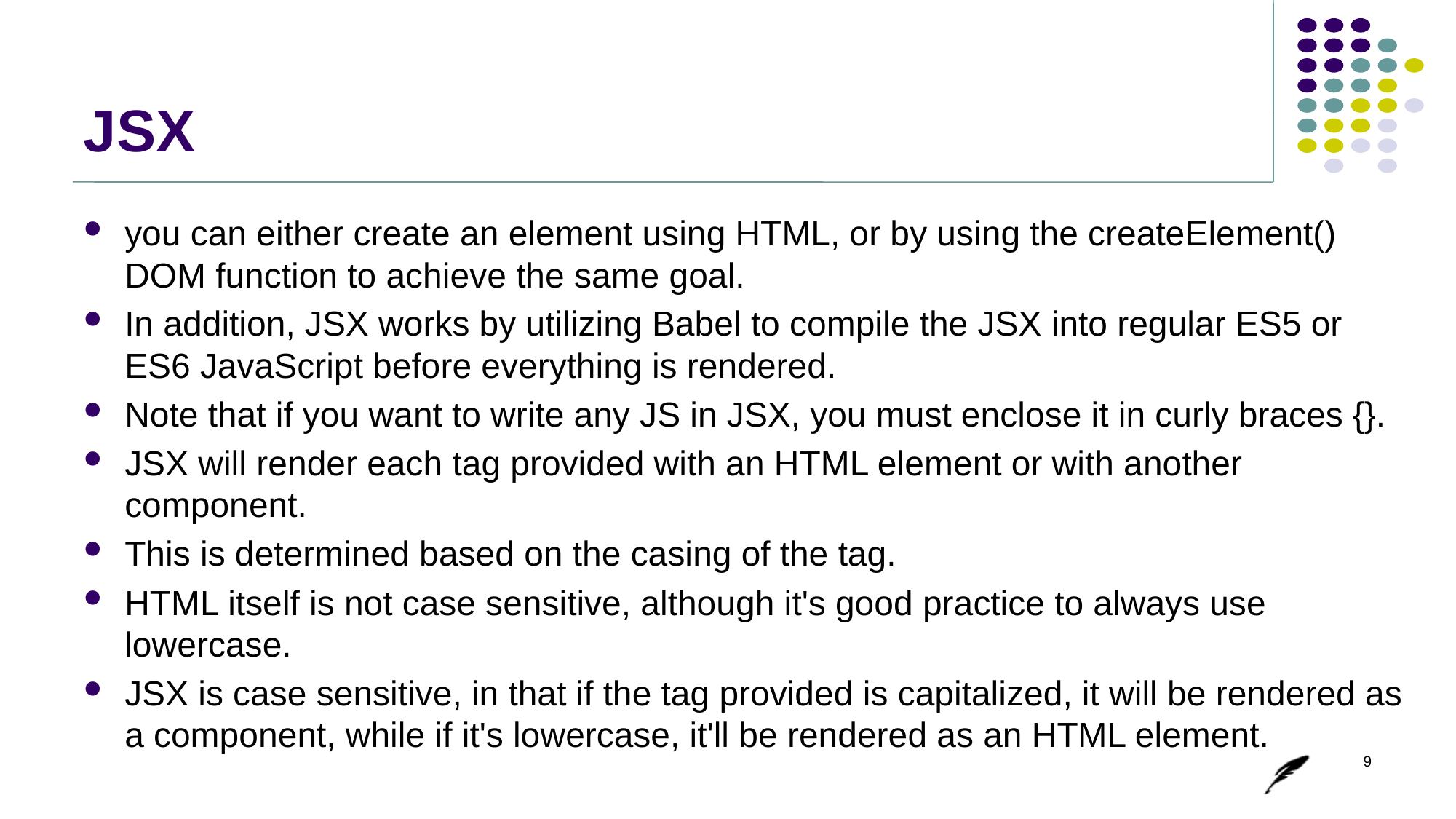

# JSX
you can either create an element using HTML, or by using the createElement() DOM function to achieve the same goal.
In addition, JSX works by utilizing Babel to compile the JSX into regular ES5 or ES6 JavaScript before everything is rendered.
Note that if you want to write any JS in JSX, you must enclose it in curly braces {}.
JSX will render each tag provided with an HTML element or with another component.
This is determined based on the casing of the tag.
HTML itself is not case sensitive, although it's good practice to always use lowercase.
JSX is case sensitive, in that if the tag provided is capitalized, it will be rendered as a component, while if it's lowercase, it'll be rendered as an HTML element.
9